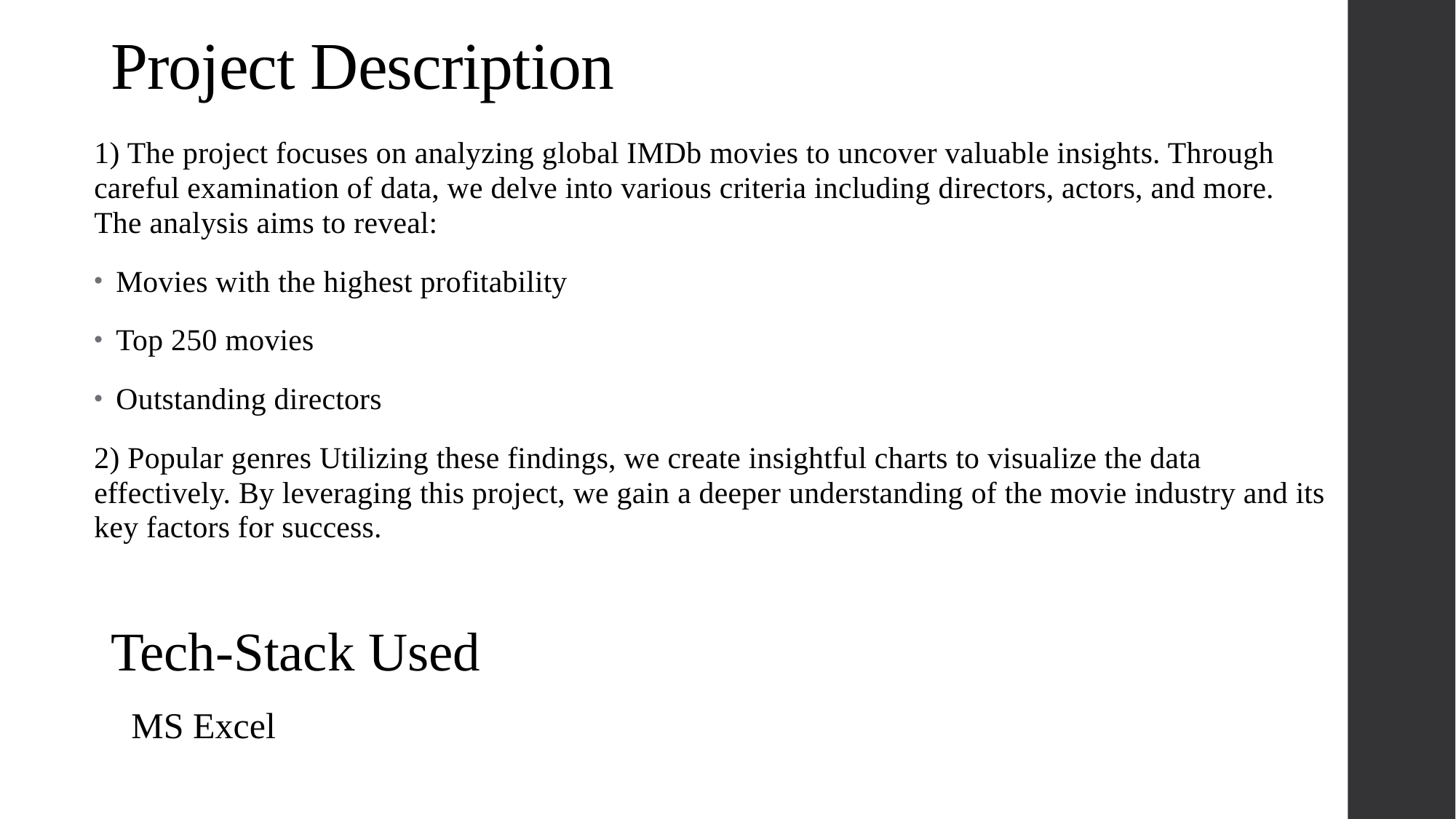

# Project Description
1) The project focuses on analyzing global IMDb movies to uncover valuable insights. Through careful examination of data, we delve into various criteria including directors, actors, and more. The analysis aims to reveal:
Movies with the highest profitability
Top 250 movies
Outstanding directors
2) Popular genres Utilizing these findings, we create insightful charts to visualize the data effectively. By leveraging this project, we gain a deeper understanding of the movie industry and its key factors for success.

Tech-Stack Used
MS Excel